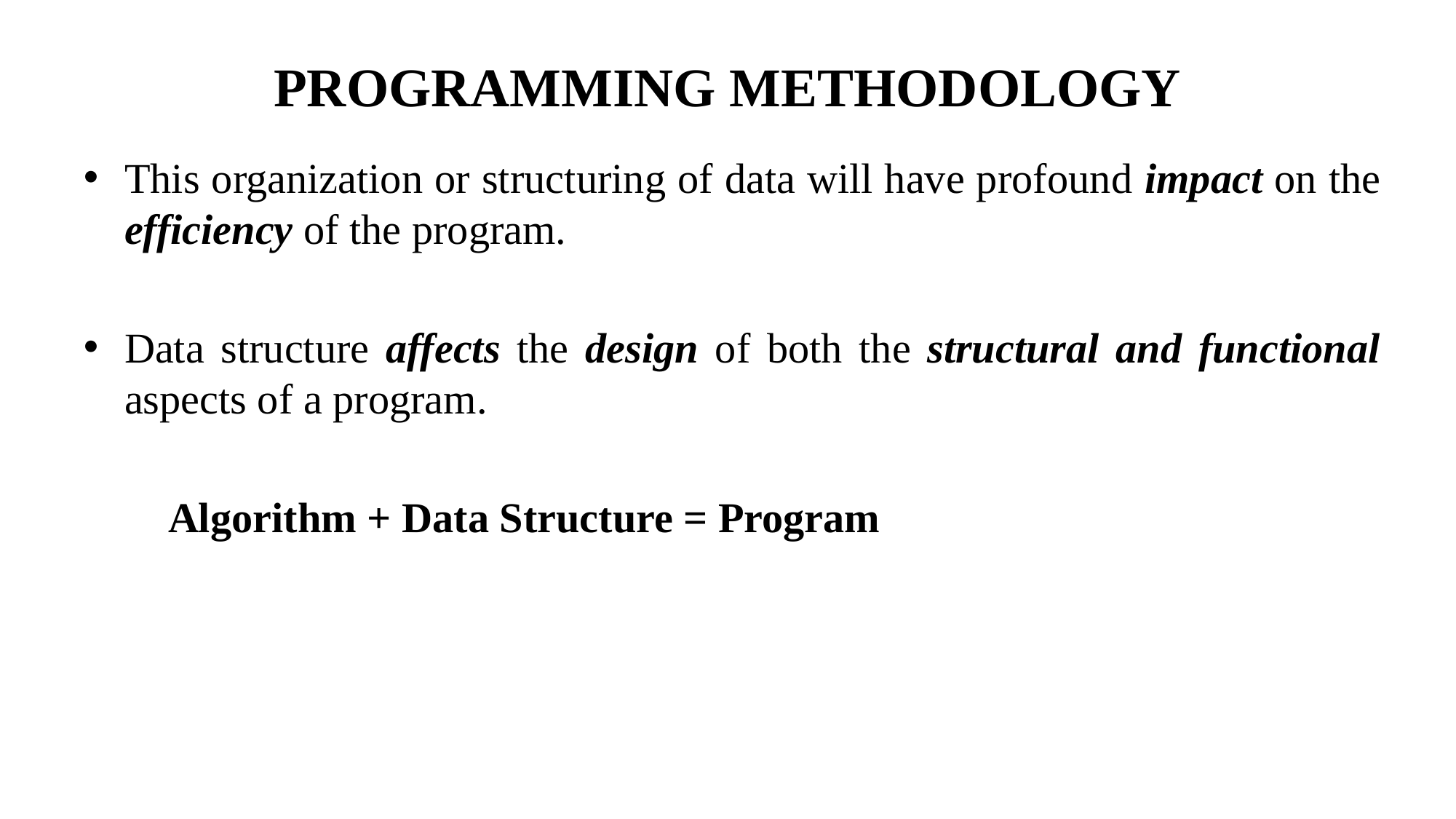

# PROGRAMMING METHODOLOGY
This organization or structuring of data will have profound impact on the efficiency of the program.

Data structure affects the design of both the structural and functional aspects of a program.

        Algorithm + Data Structure = Program